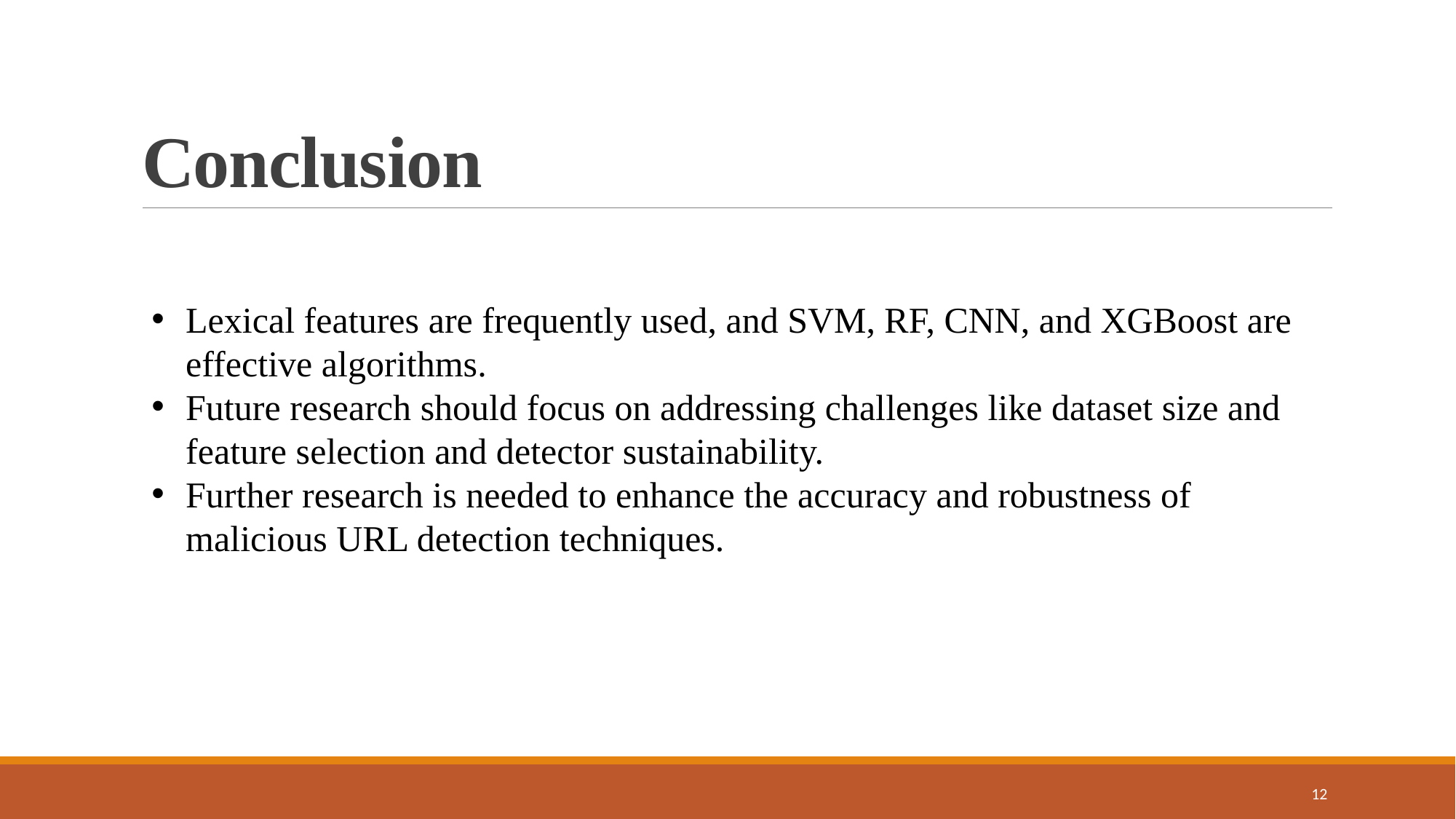

# Conclusion
Lexical features are frequently used, and SVM, RF, CNN, and XGBoost are effective algorithms.
Future research should focus on addressing challenges like dataset size and feature selection and detector sustainability.
Further research is needed to enhance the accuracy and robustness of malicious URL detection techniques.

12